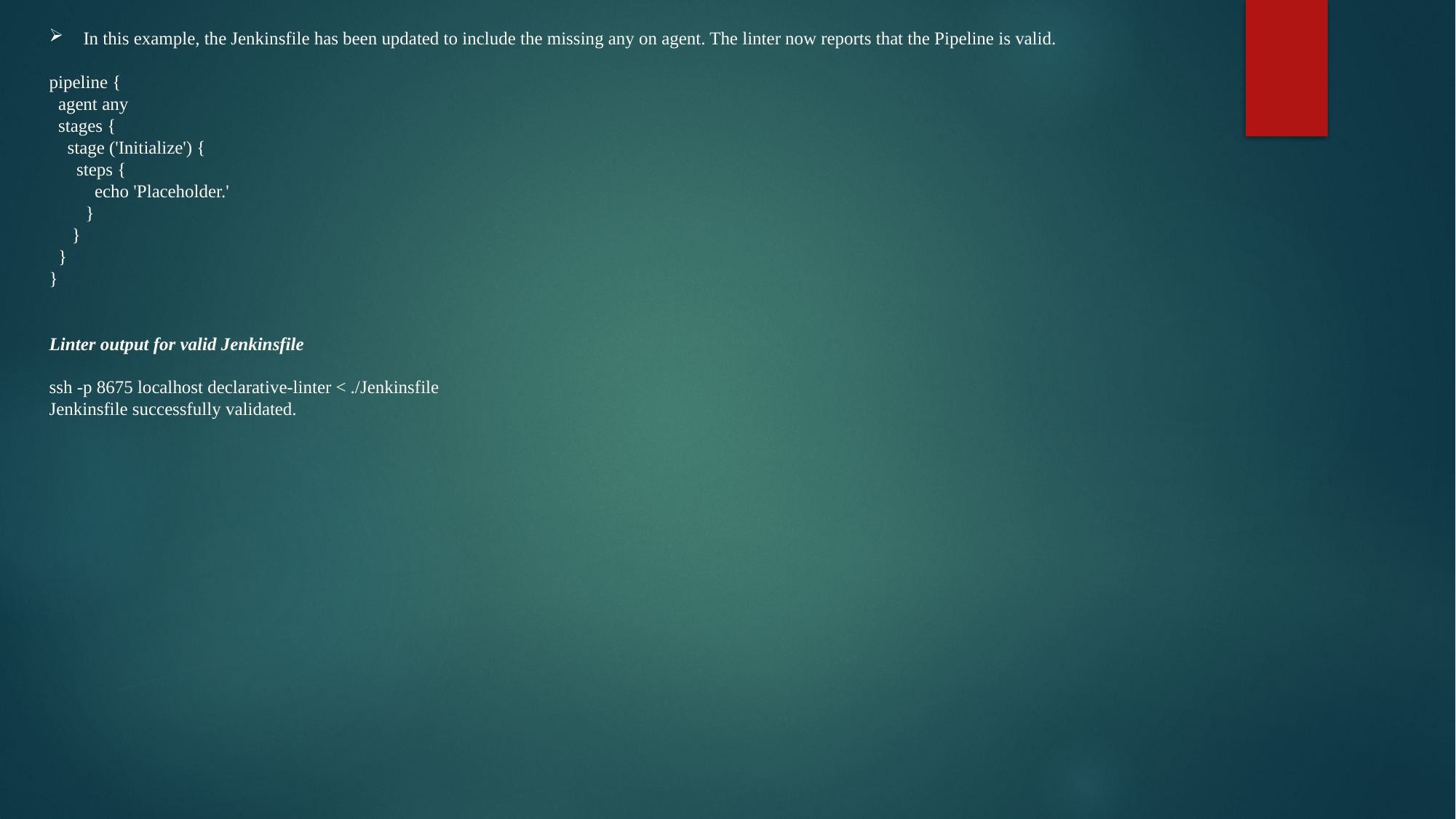

In this example, the Jenkinsfile has been updated to include the missing any on agent. The linter now reports that the Pipeline is valid.

pipeline {
  agent any
  stages {
    stage ('Initialize') {
      steps {
          echo 'Placeholder.'
        }
     }
  }
}

Linter output for valid Jenkinsfile

ssh -p 8675 localhost declarative-linter < ./Jenkinsfile
Jenkinsfile successfully validated.